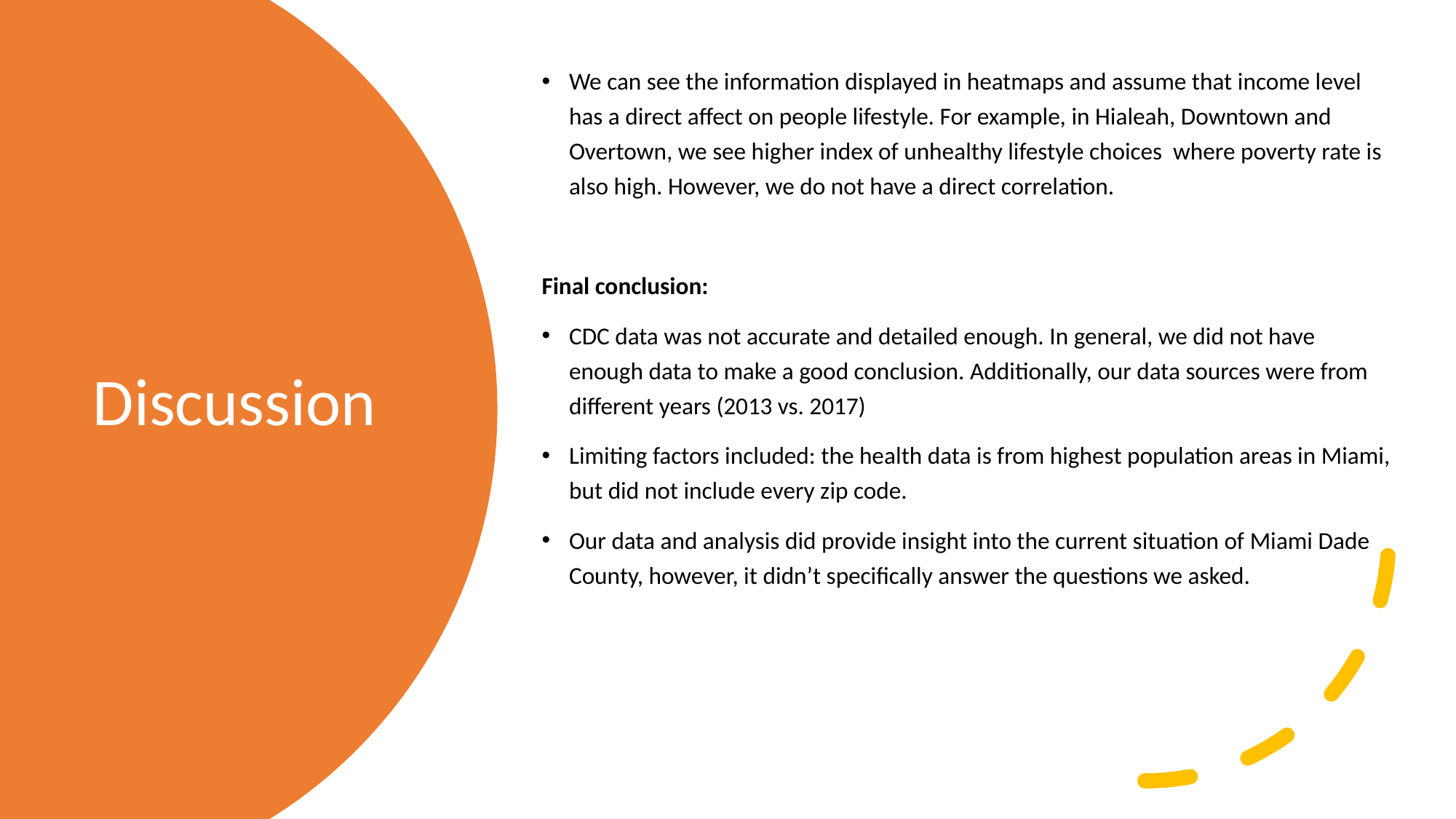

We can see the information displayed in heatmaps and assume that income level has a direct affect on people lifestyle. For example, in Hialeah, Downtown and Overtown, we see higher index of unhealthy lifestyle choices  where poverty rate is also high. However, we do not have a direct correlation.

Final conclusion:
CDC data was not accurate and detailed enough. In general, we did not have enough data to make a good conclusion. Additionally, our data sources were from different years (2013 vs. 2017)
Limiting factors included: the health data is from highest population areas in Miami, but did not include every zip code.
Our data and analysis did provide insight into the current situation of Miami Dade County, however, it didn’t specifically answer the questions we asked.

# Discussion